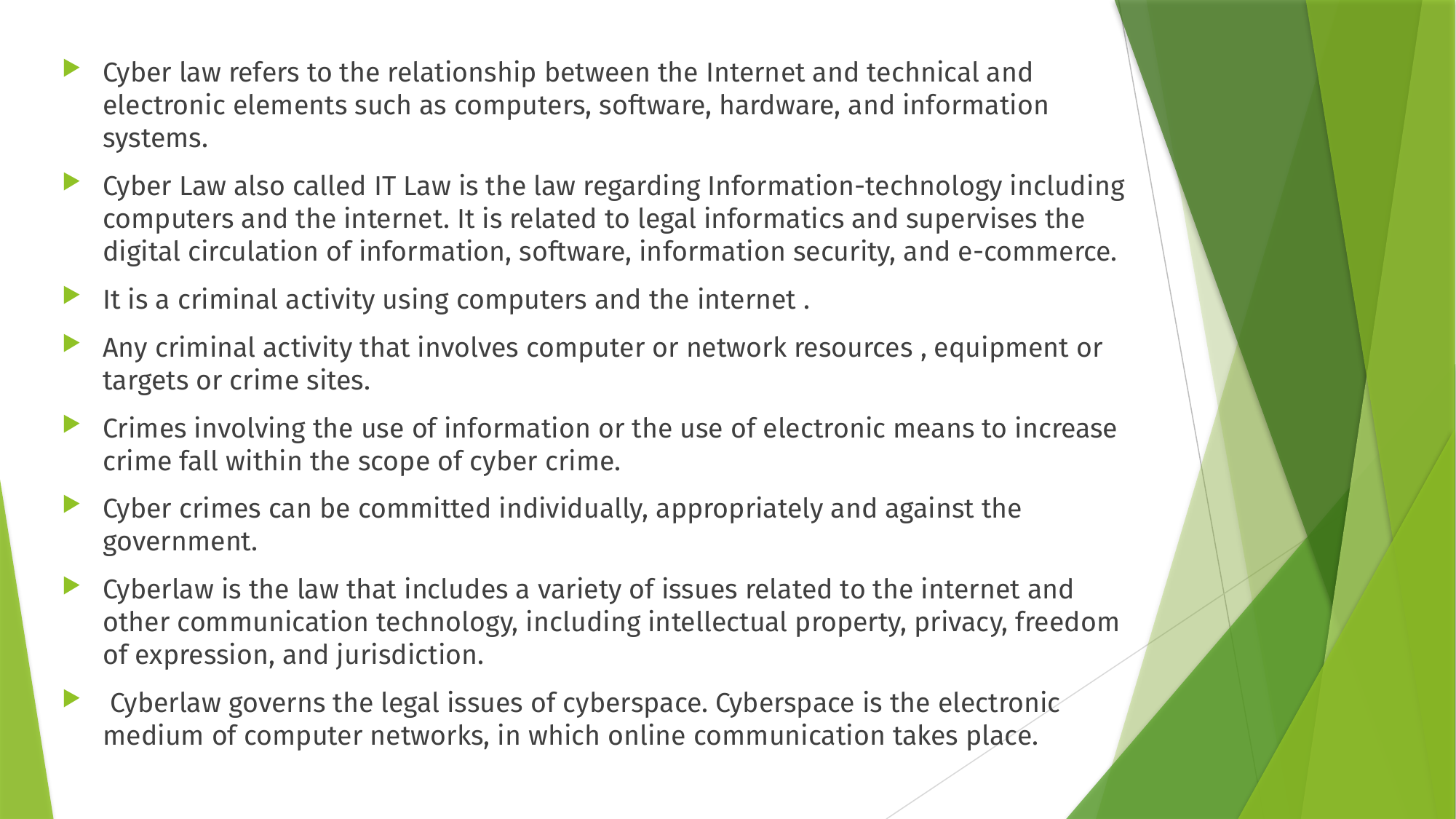

Cyber law refers to the relationship between the Internet and technical and electronic elements such as computers, software, hardware, and information systems.
Cyber Law also called IT Law is the law regarding Information-technology including computers and the internet. It is related to legal informatics and supervises the digital circulation of information, software, information security, and e-commerce.
It is a criminal activity using computers and the internet .
Any criminal activity that involves computer or network resources , equipment or targets or crime sites.
Crimes involving the use of information or the use of electronic means to increase crime fall within the scope of cyber crime.
Cyber crimes can be committed individually, appropriately and against the government.
Cyberlaw is the law that includes a variety of issues related to the internet and other communication technology, including intellectual property, privacy, freedom of expression, and jurisdiction.
 Cyberlaw governs the legal issues of cyberspace. Cyberspace is the electronic medium of computer networks, in which online communication takes place.